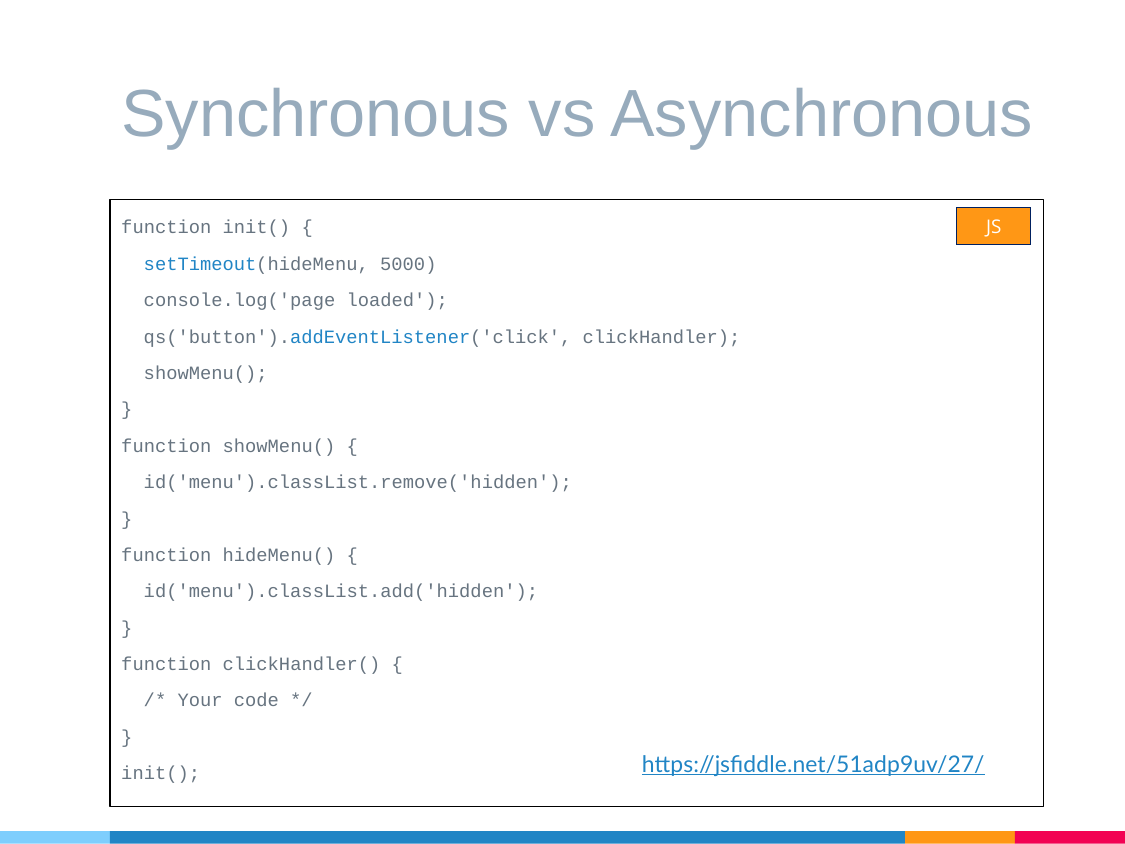

# Synchronous vs Asynchronous
function init() {
  setTimeout(hideMenu, 5000)
  console.log('page loaded');
  qs('button').addEventListener('click', clickHandler);
  showMenu();
}
function showMenu() {
  id('menu').classList.remove('hidden');
}
function hideMenu() {
  id('menu').classList.add('hidden');
}
function clickHandler() {
  /* Your code */
}
init();
JS
https://jsfiddle.net/51adp9uv/27/